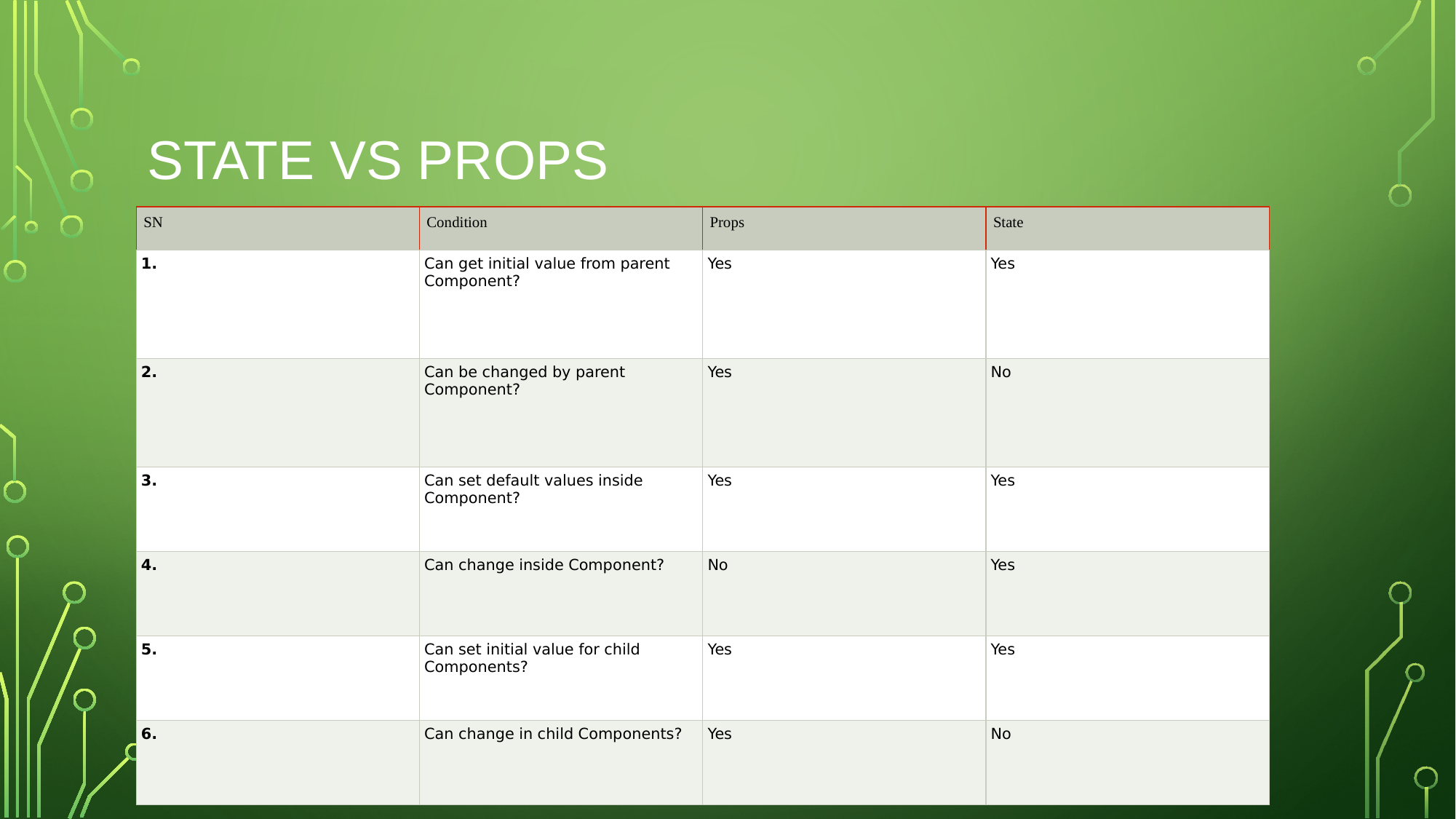

# State vs props
| SN | Condition | Props | State |
| --- | --- | --- | --- |
| 1. | Can get initial value from parent Component? | Yes | Yes |
| 2. | Can be changed by parent Component? | Yes | No |
| 3. | Can set default values inside Component? | Yes | Yes |
| 4. | Can change inside Component? | No | Yes |
| 5. | Can set initial value for child Components? | Yes | Yes |
| 6. | Can change in child Components? | Yes | No |